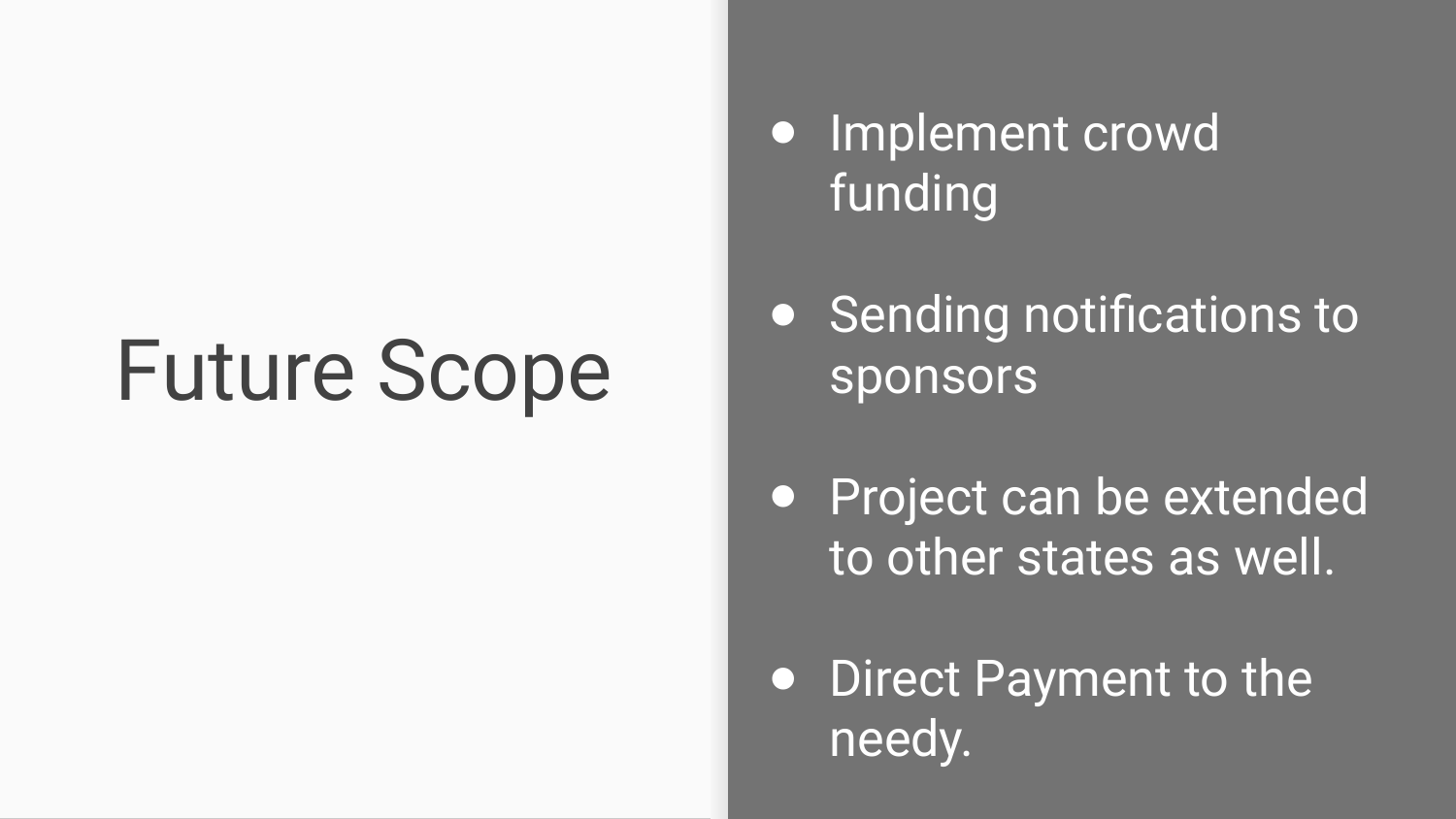

Implement crowd funding

Sending notifications to sponsors

Project can be extended to other states as well.

Direct Payment to the needy.
# Future Scope